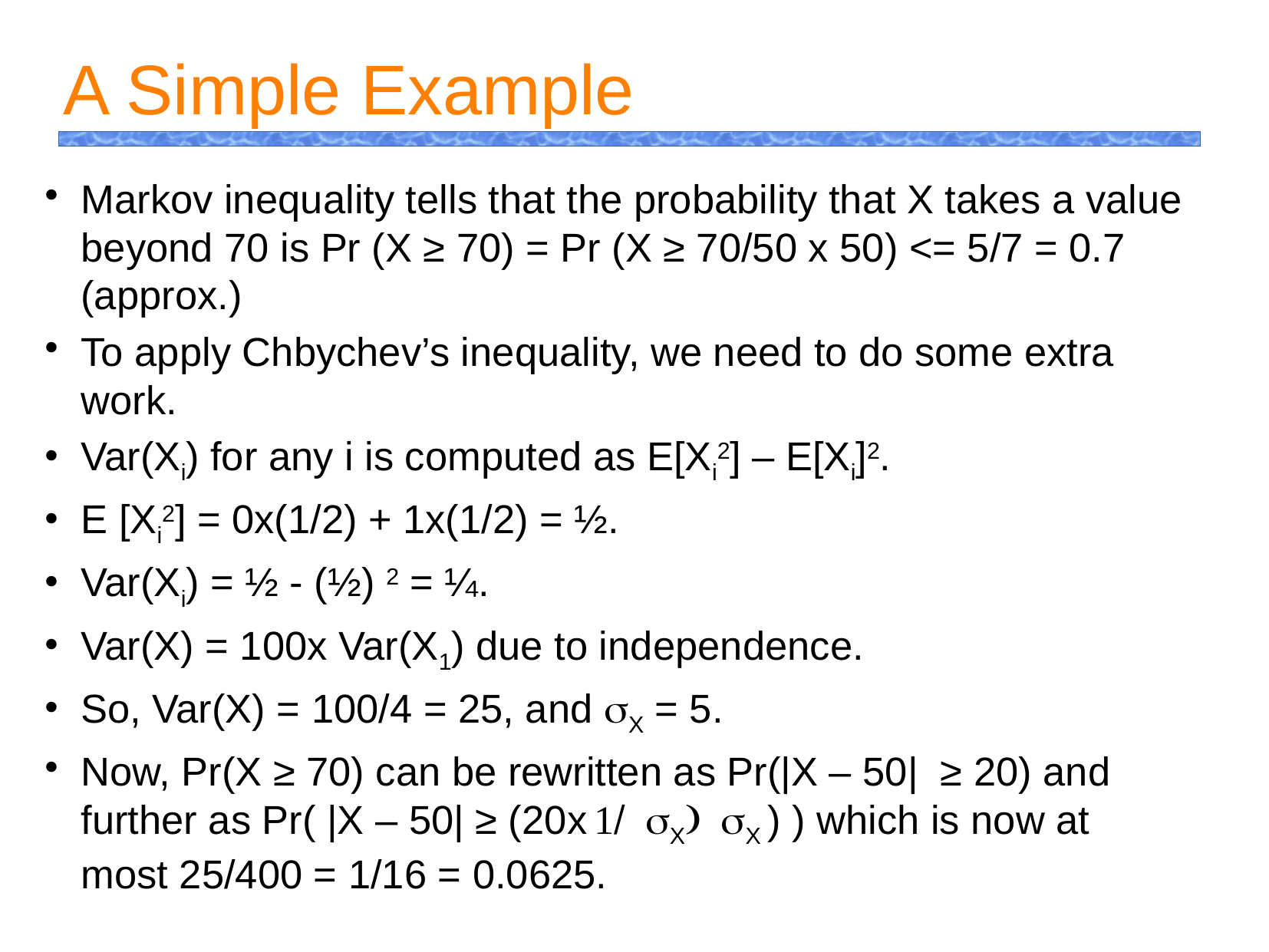

A Simple Example
Markov inequality tells that the probability that X takes a value beyond 70 is Pr (X ≥ 70) = Pr (X ≥ 70/50 x 50) <= 5/7 = 0.7 (approx.)
To apply Chbychev’s inequality, we need to do some extra work.
Var(Xi) for any i is computed as E[Xi2] – E[Xi]2.
E [Xi2] = 0x(1/2) + 1x(1/2) = ½.
Var(Xi) = ½ - (½) 2 = ¼.
Var(X) = 100x Var(X1) due to independence.
So, Var(X) = 100/4 = 25, and σX = 5.
Now, Pr(X ≥ 70) can be rewritten as Pr(|X – 50|  ≥ 20) and further as Pr( |X – 50| ≥ (20x 1/ σX) σX ) ) which is now at most 25/400 = 1/16 = 0.0625.